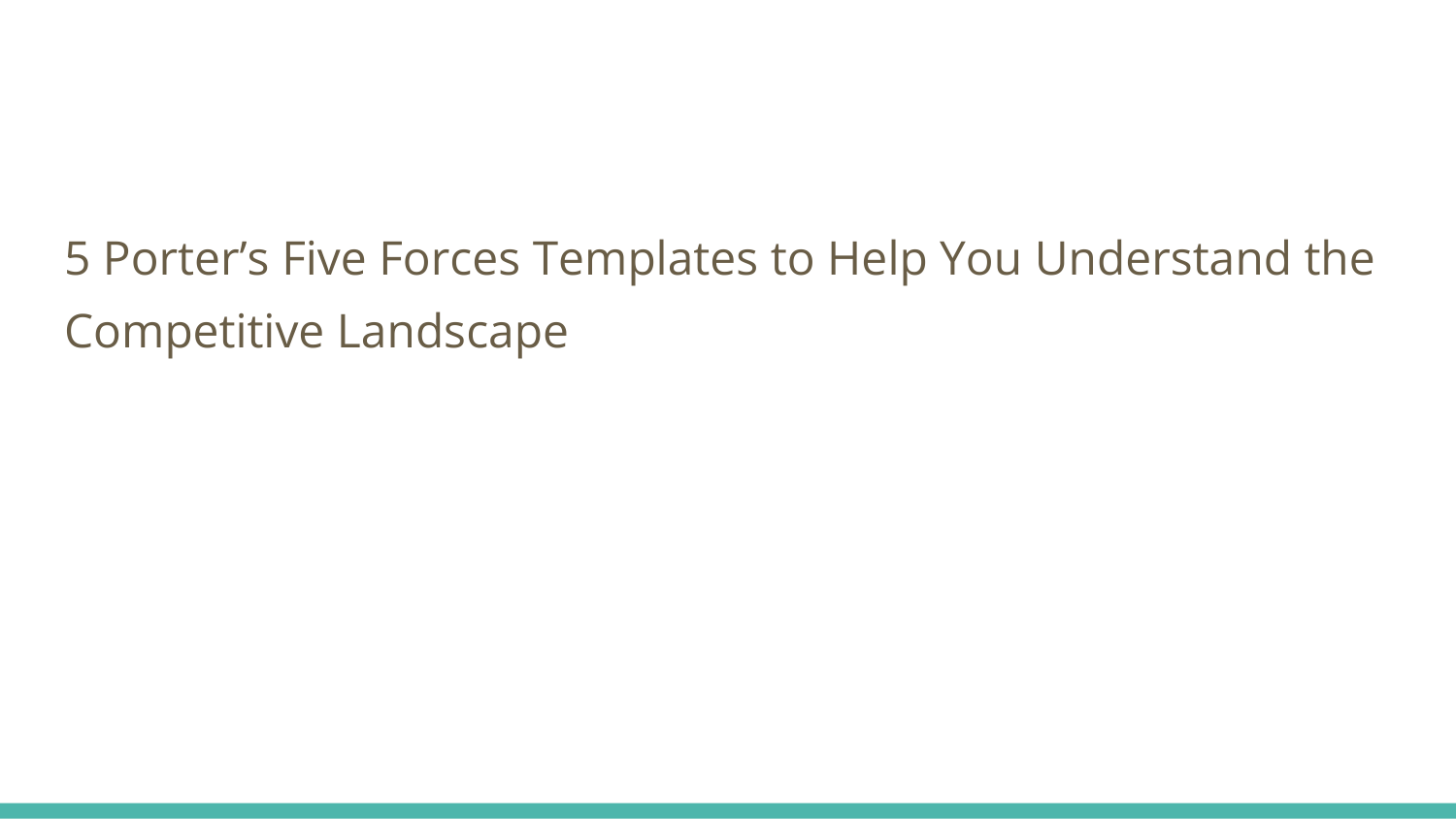

#
5 Porter’s Five Forces Templates to Help You Understand the Competitive Landscape